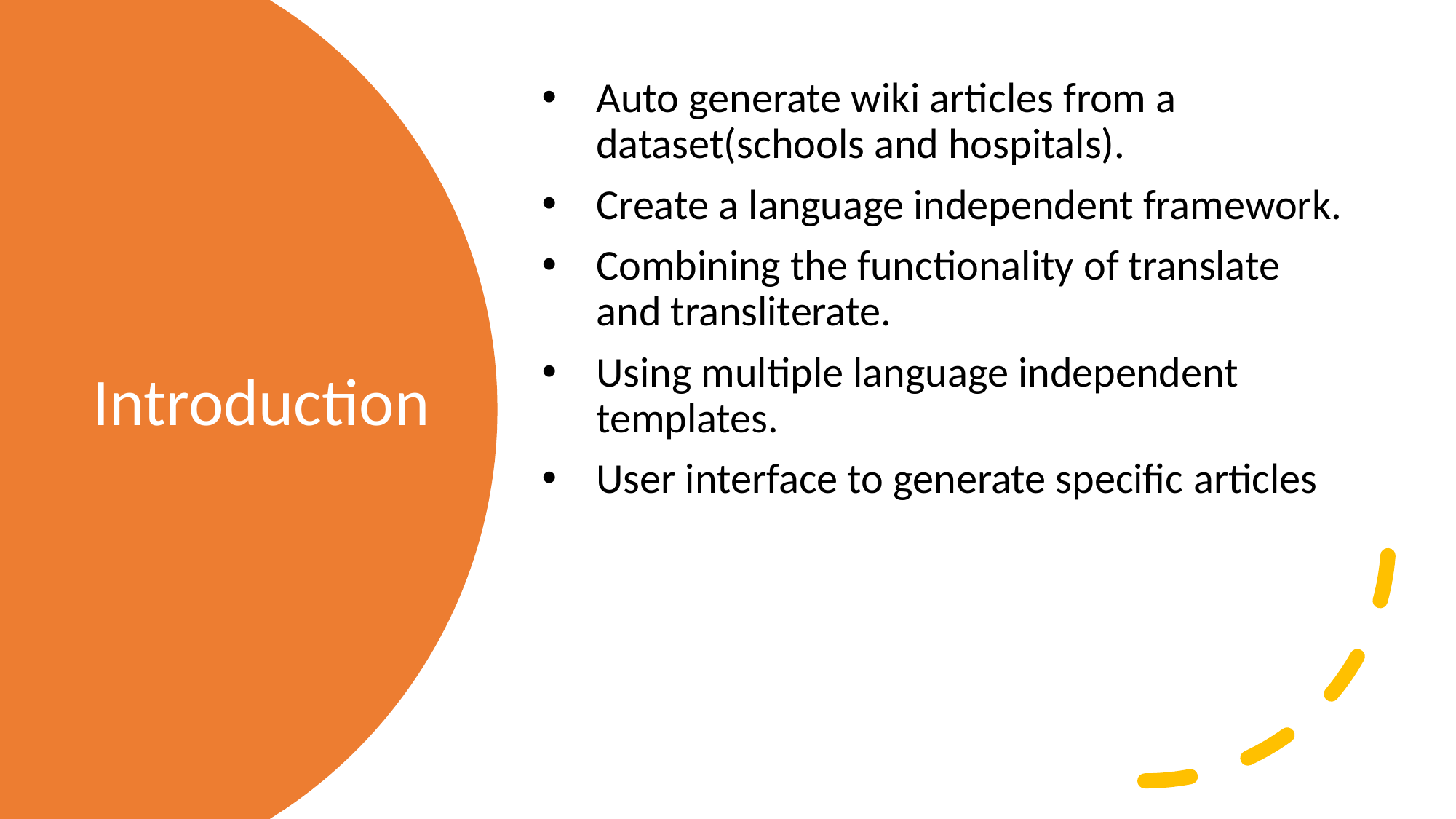

Auto generate wiki articles from a dataset(schools and hospitals).
Create a language independent framework.
Combining the functionality of translate and transliterate.
Using multiple language independent templates.
User interface to generate specific articles

# Introduction